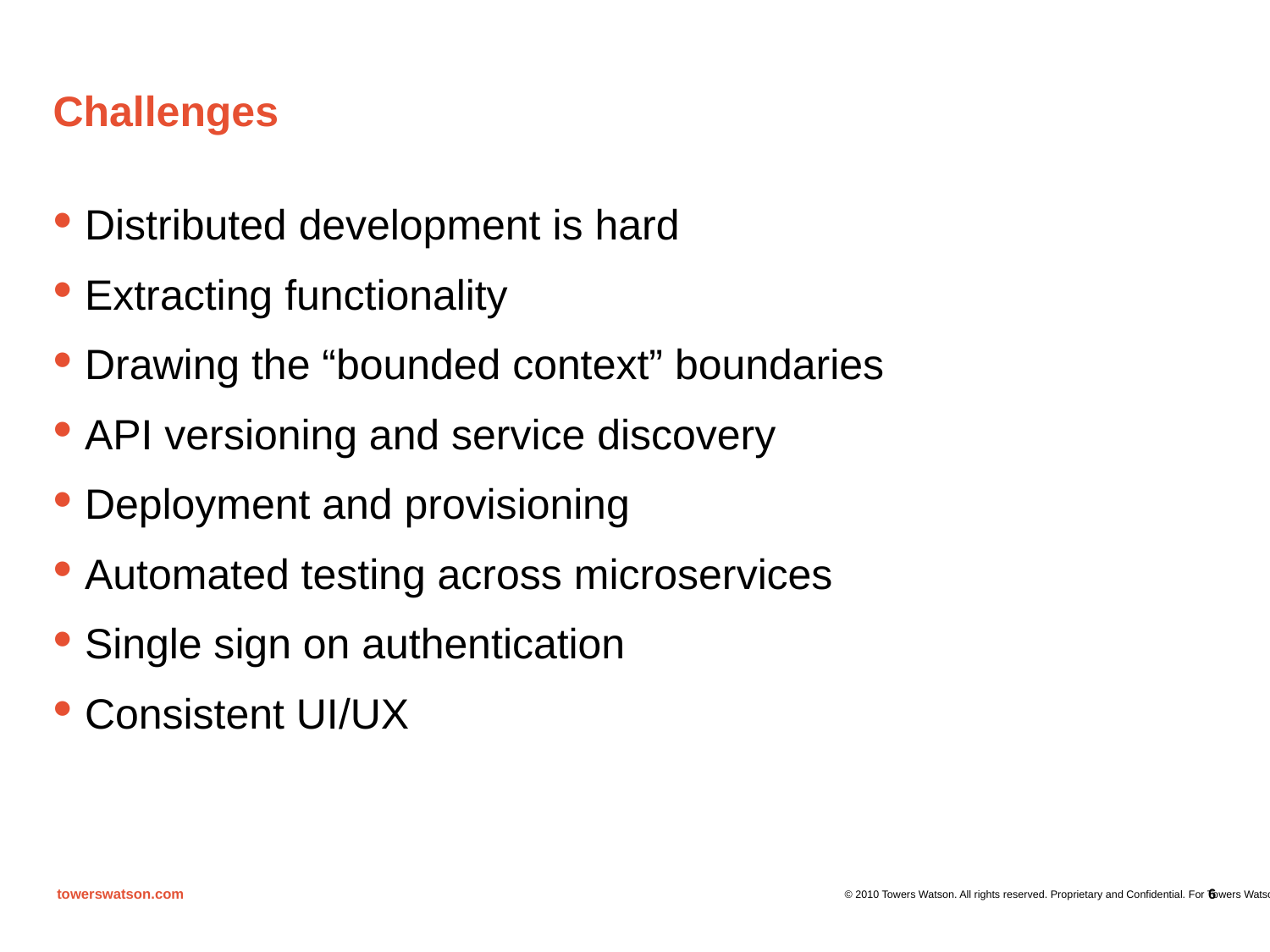

# Challenges
Distributed development is hard
Extracting functionality
Drawing the “bounded context” boundaries
API versioning and service discovery
Deployment and provisioning
Automated testing across microservices
Single sign on authentication
Consistent UI/UX
6